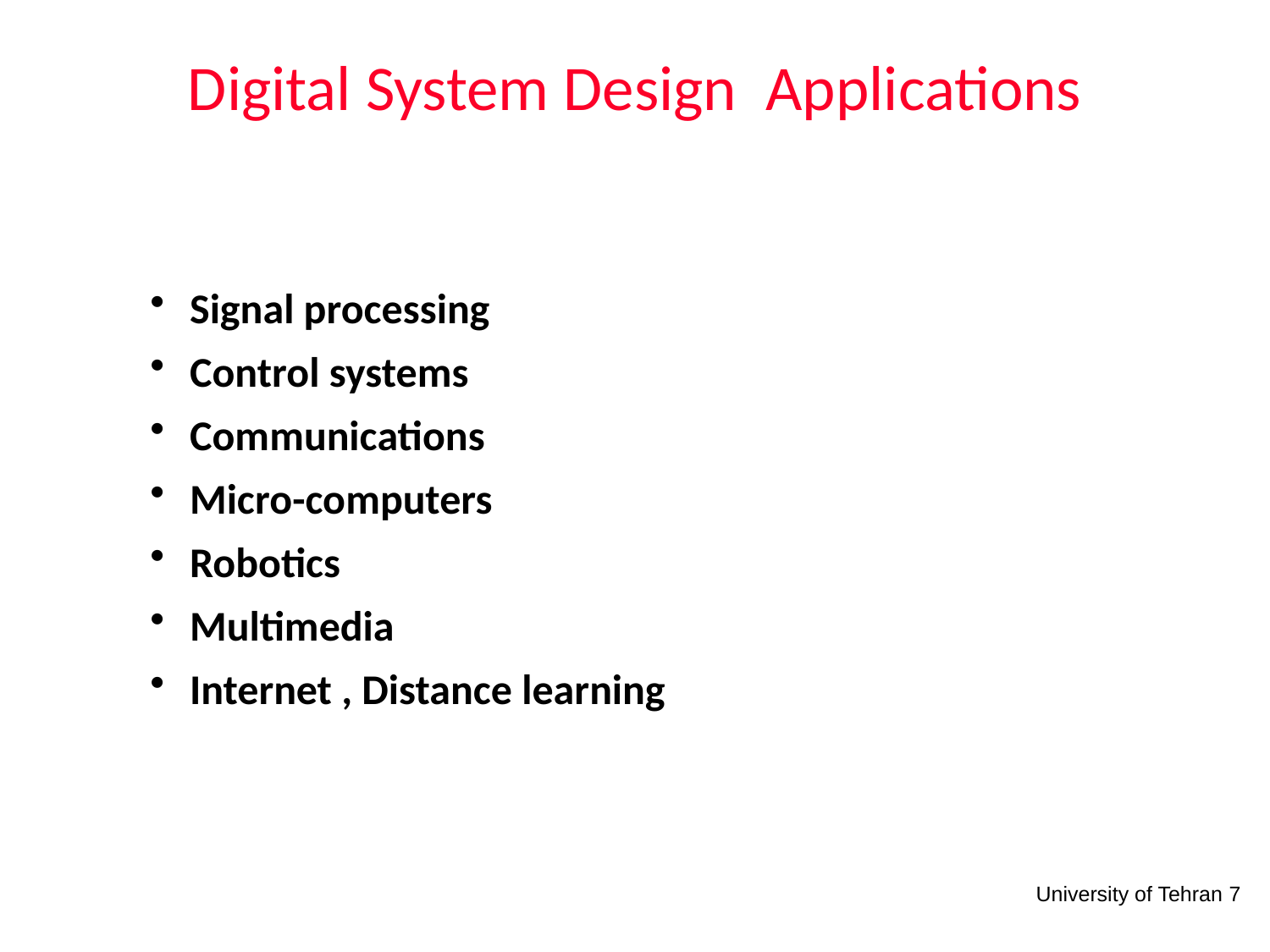

# Digital System Design  Applications
Signal processing
Control systems
Communications
Micro-computers
Robotics
Multimedia
Internet , Distance learning